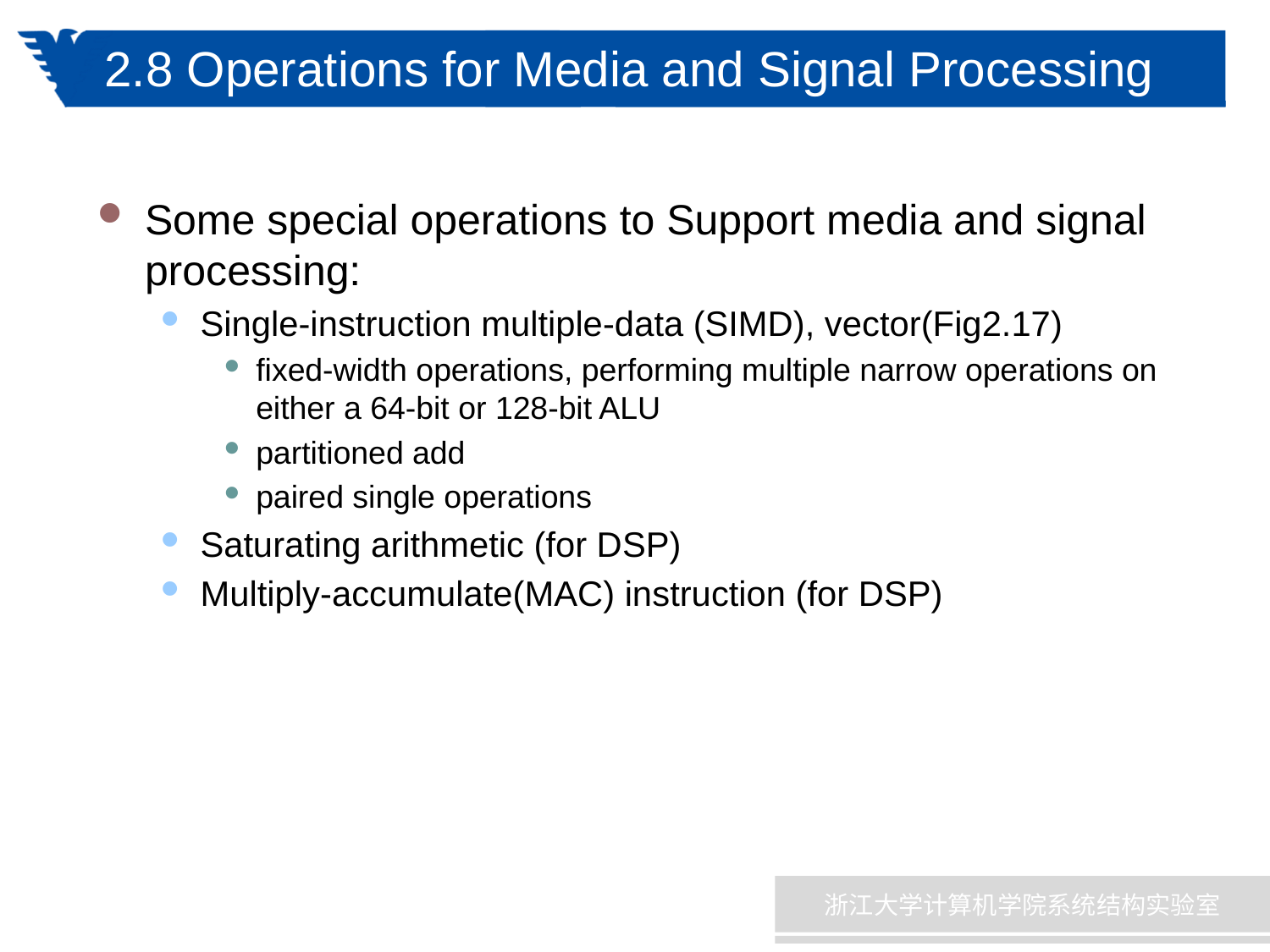

# 2.8 Operations for Media and Signal Processing
Some special operations to Support media and signal processing:
Single-instruction multiple-data (SIMD), vector(Fig2.17)
fixed-width operations, performing multiple narrow operations on either a 64-bit or 128-bit ALU
partitioned add
paired single operations
Saturating arithmetic (for DSP)
Multiply-accumulate(MAC) instruction (for DSP)